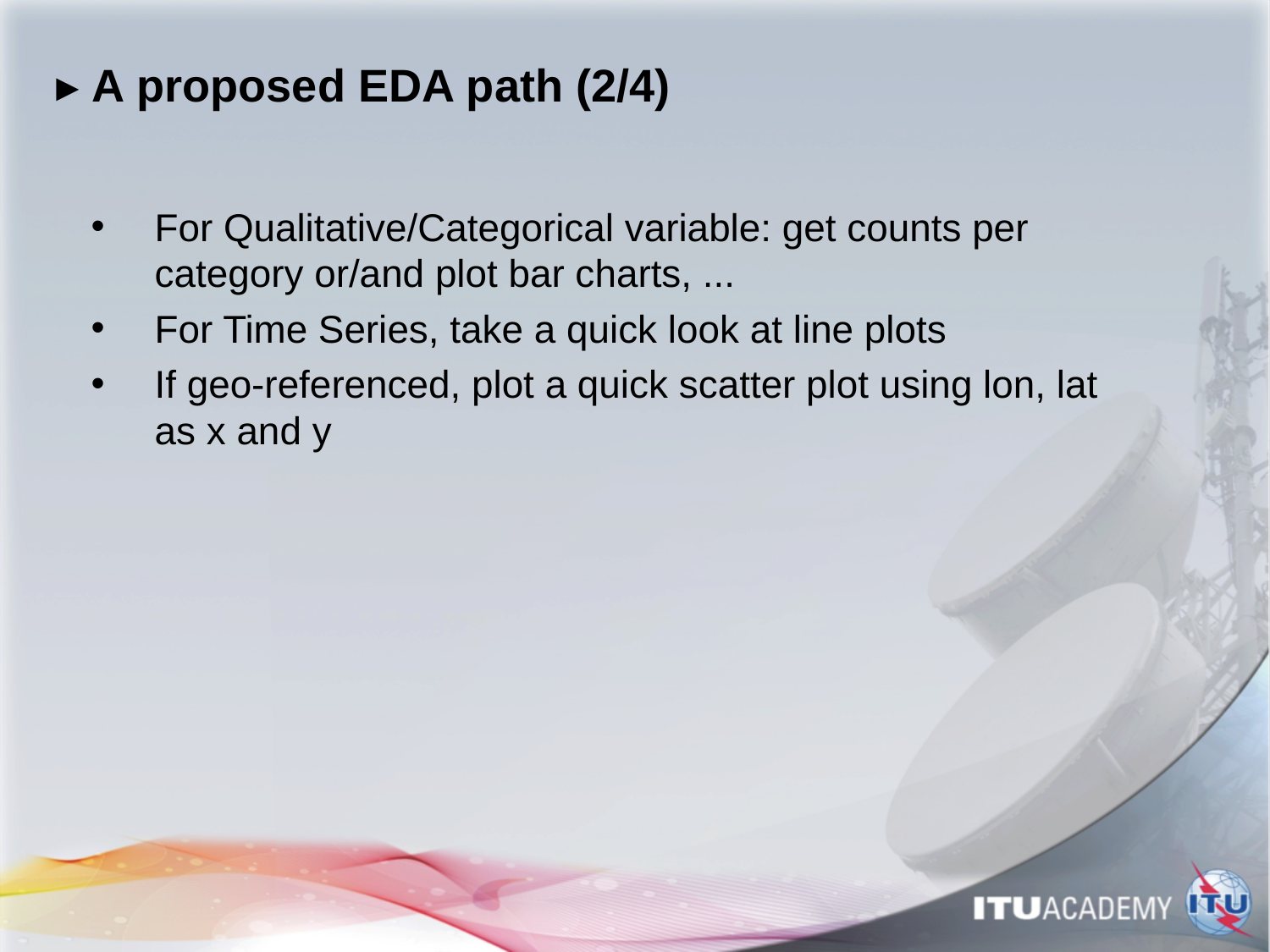

# ▸ A proposed EDA path (2/4)
For Qualitative/Categorical variable: get counts per category or/and plot bar charts, ...
For Time Series, take a quick look at line plots
If geo-referenced, plot a quick scatter plot using lon, lat as x and y